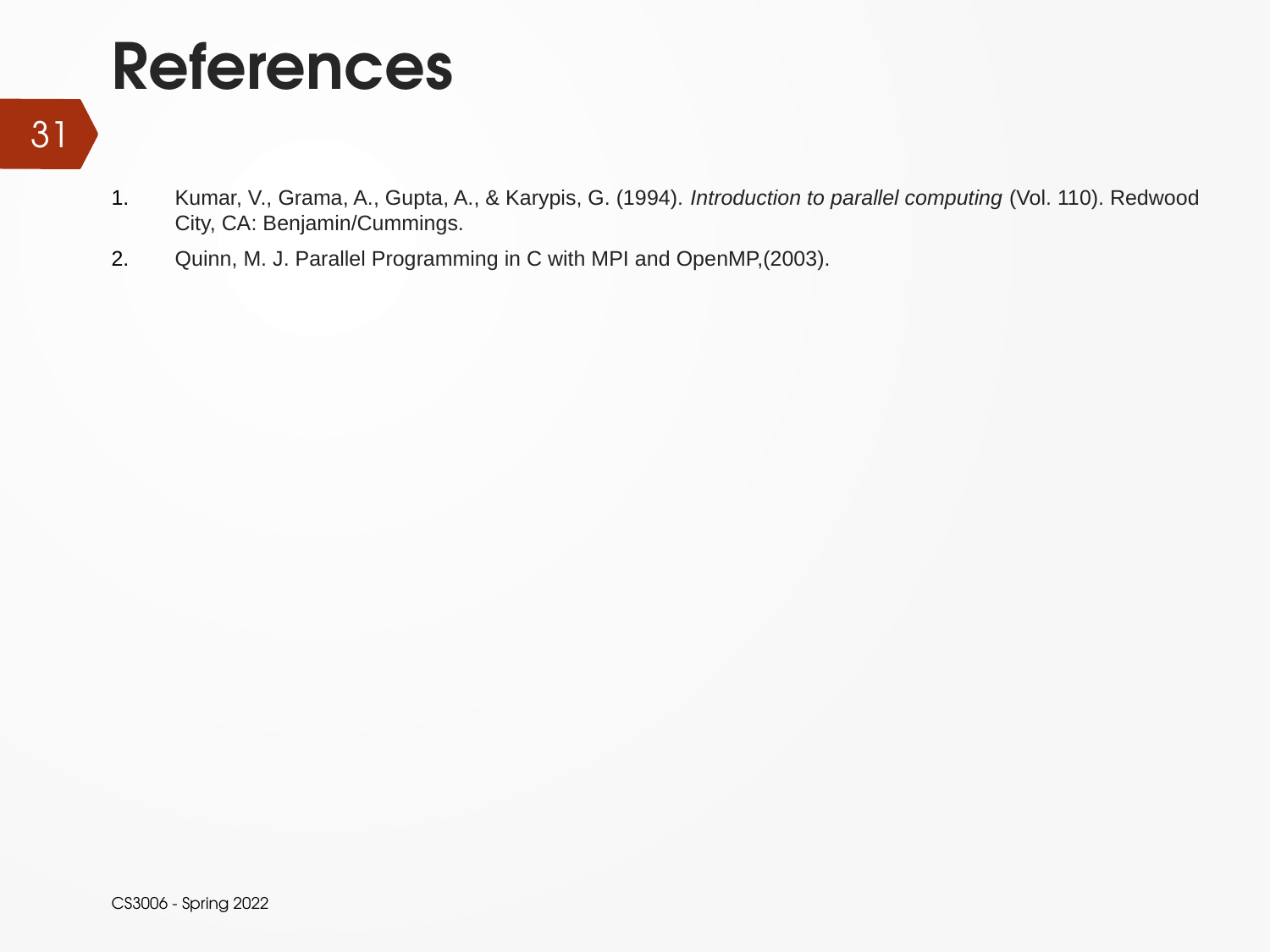

# References
31
Kumar, V., Grama, A., Gupta, A., & Karypis, G. (1994). Introduction to parallel computing (Vol. 110). Redwood City, CA: Benjamin/Cummings.
Quinn, M. J. Parallel Programming in C with MPI and OpenMP,(2003).
CS3006 - Spring 2022